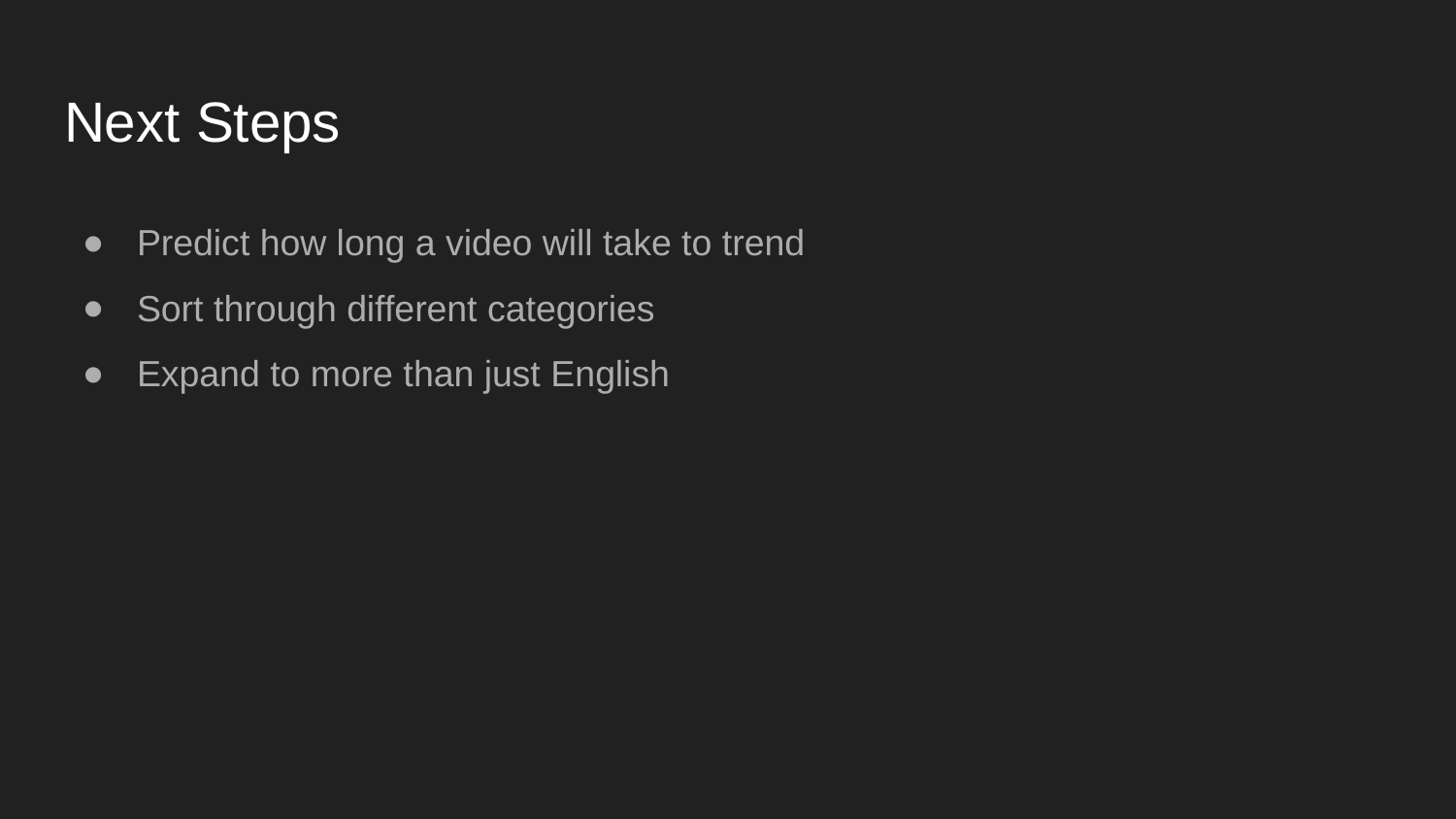

# Next Steps
Predict how long a video will take to trend
Sort through different categories
Expand to more than just English